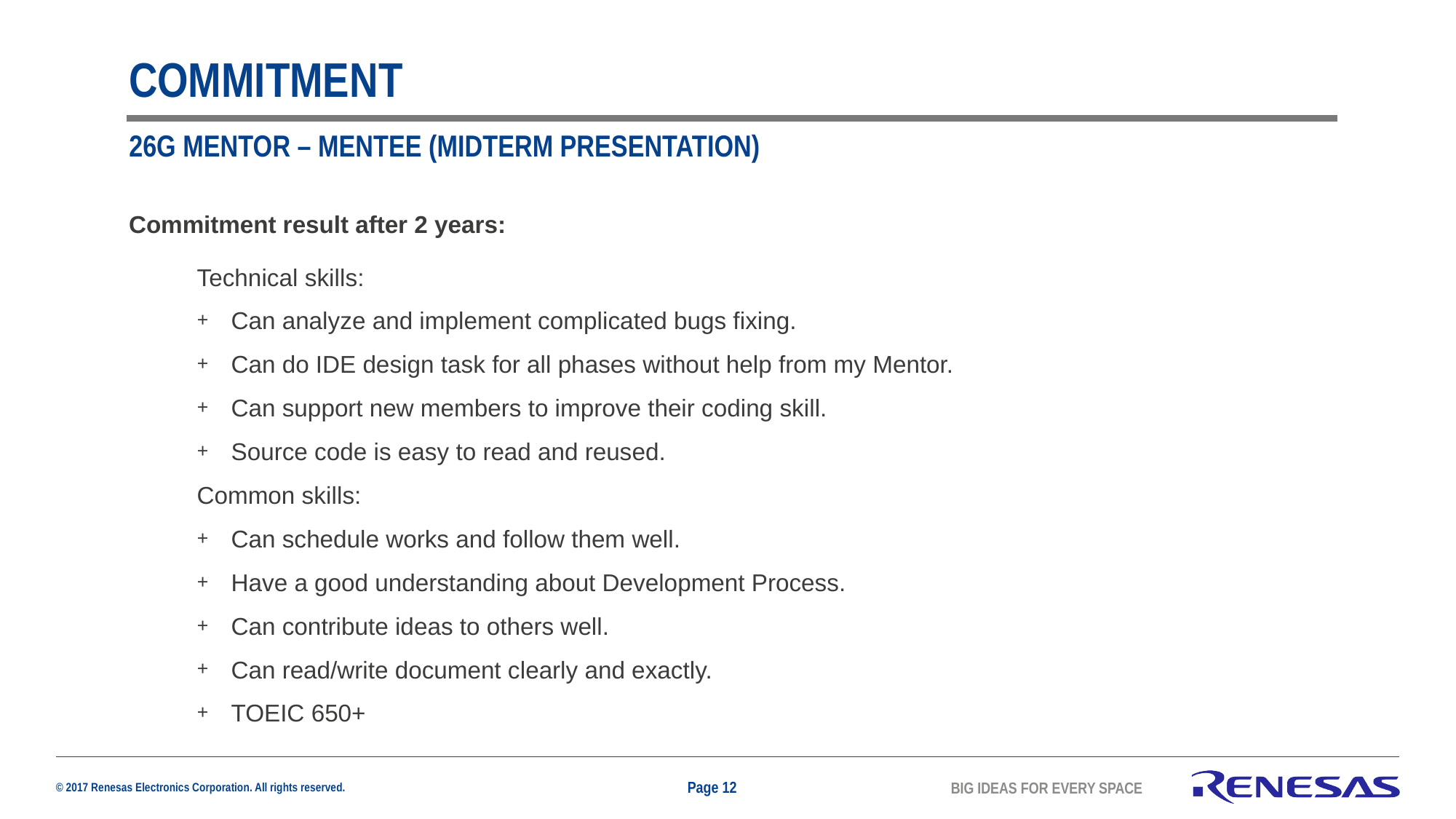

# COMMITMENT
26g mentor – mentee (MIDTERM PRESENTATION)

Commitment result after 2 years:
Technical skills:
Can analyze and implement complicated bugs fixing.
Can do IDE design task for all phases without help from my Mentor.
Can support new members to improve their coding skill.
Source code is easy to read and reused.
Common skills:
Can schedule works and follow them well.
Have a good understanding about Development Process.
Can contribute ideas to others well.
Can read/write document clearly and exactly.
TOEIC 650+
Page 12